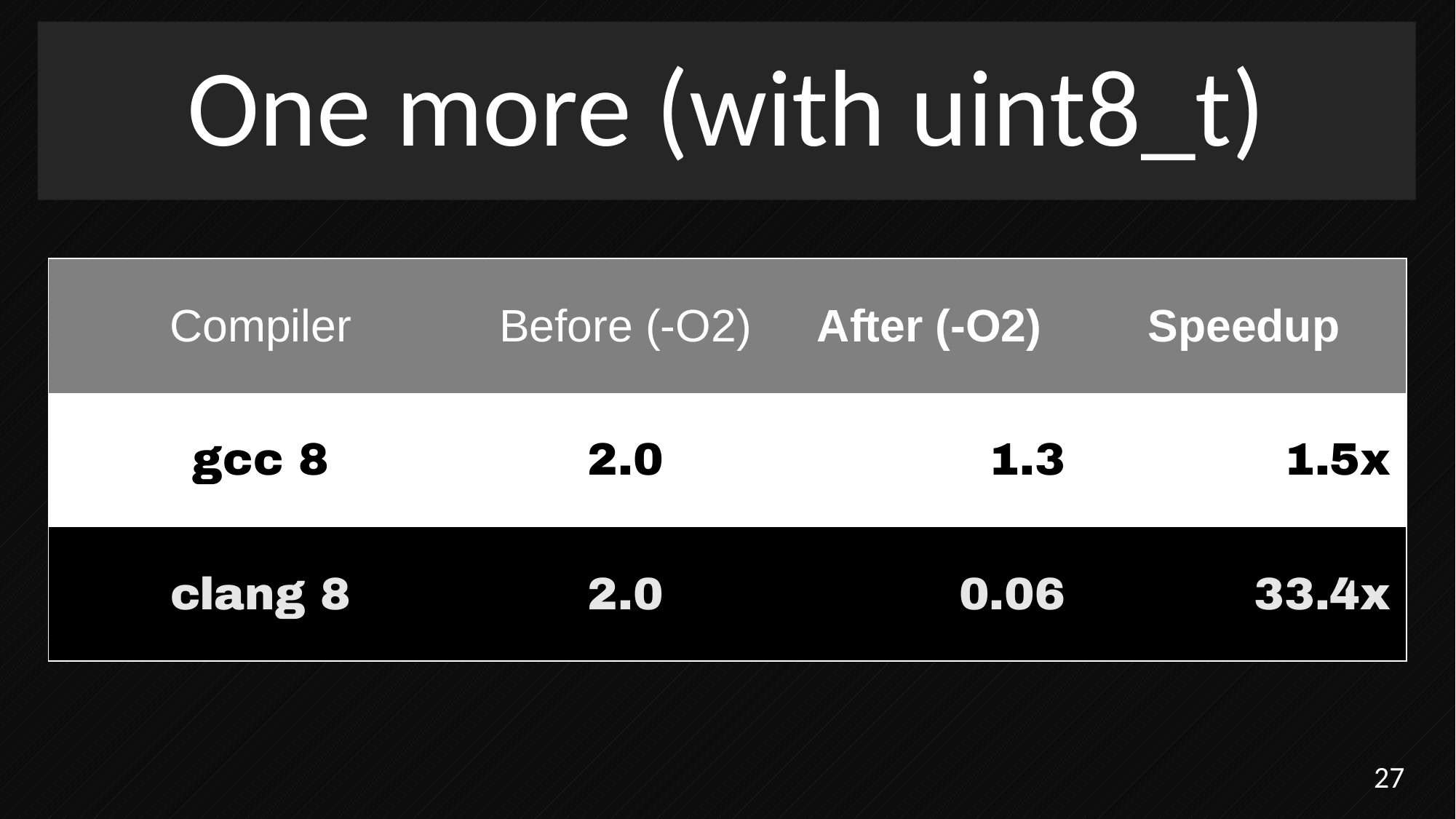

# One more (with uint8_t)
| Compiler | Before (-O2) | After (-O2) | Speedup |
| --- | --- | --- | --- |
| gcc 8 | 2.0 | 1.3 | 1.5x |
| clang 8 | 2.0 | 0.06 | 33.4x |
27